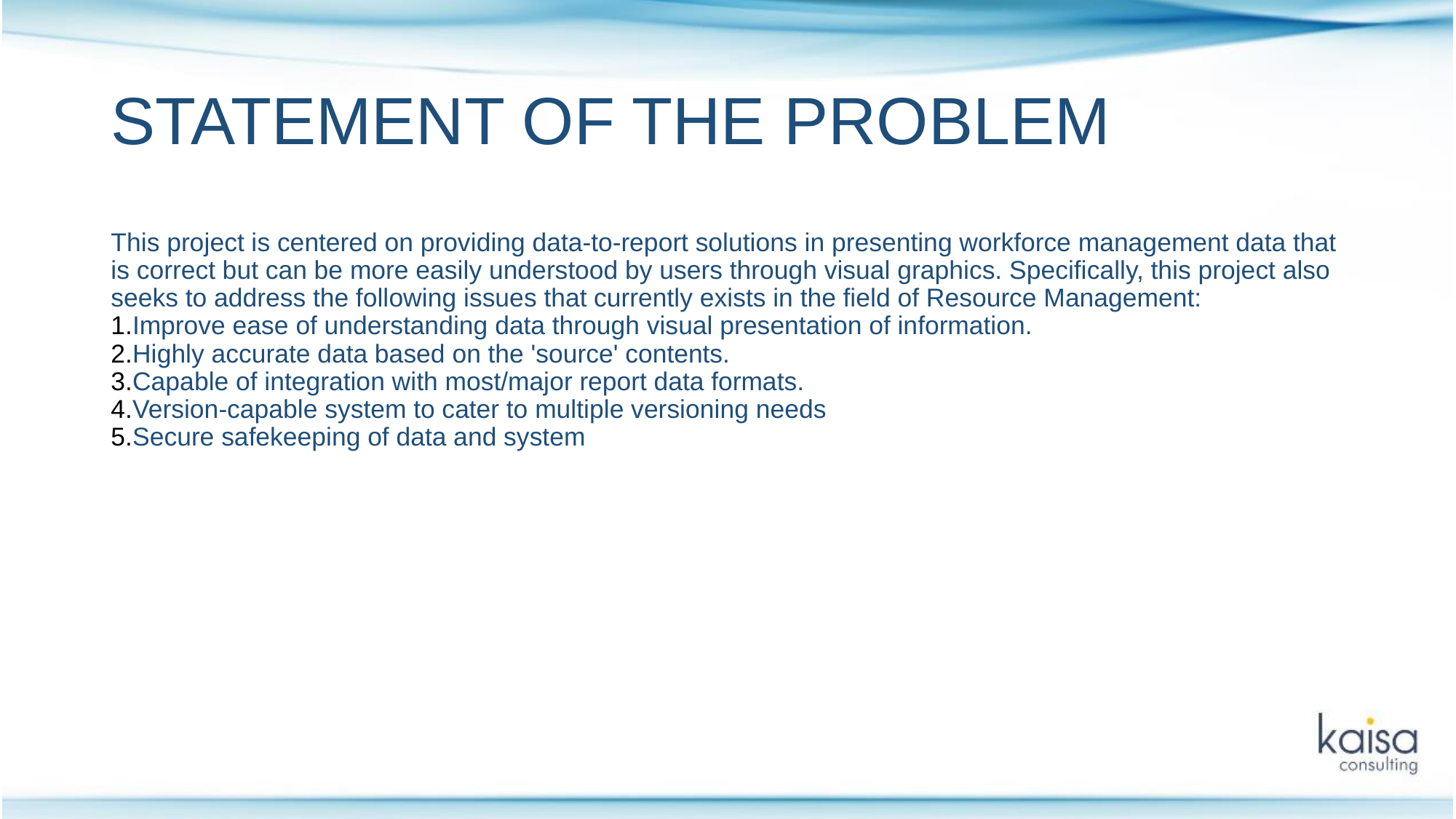

# STATEMENT OF THE PROBLEM
This project is centered on providing data-to-report solutions in presenting workforce management data that is correct but can be more easily understood by users through visual graphics. Specifically, this project also seeks to address the following issues that currently exists in the field of Resource Management:
1.Improve ease of understanding data through visual presentation of information.
2.Highly accurate data based on the 'source' contents.
3.Capable of integration with most/major report data formats.
4.Version-capable system to cater to multiple versioning needs
5.Secure safekeeping of data and system